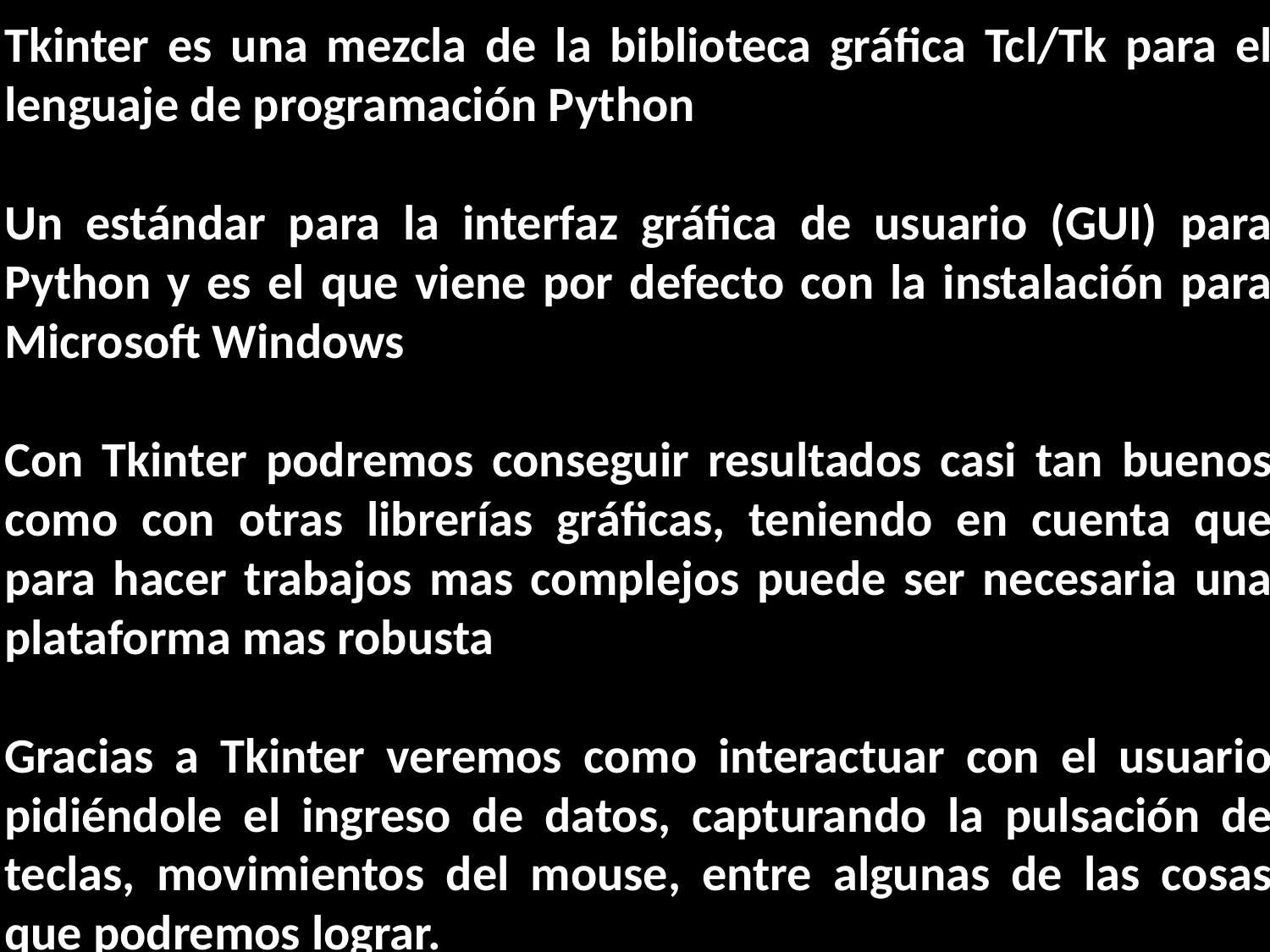

Tkinter es una mezcla de la biblioteca gráfica Tcl/Tk para el lenguaje de programación Python

Un estándar para la interfaz gráfica de usuario (GUI) para Python y es el que viene por defecto con la instalación para Microsoft Windows

Con Tkinter podremos conseguir resultados casi tan buenos como con otras librerías gráficas, teniendo en cuenta que para hacer trabajos mas complejos puede ser necesaria una plataforma mas robusta

Gracias a Tkinter veremos como interactuar con el usuario pidiéndole el ingreso de datos, capturando la pulsación de teclas, movimientos del mouse, entre algunas de las cosas que podremos lograr.